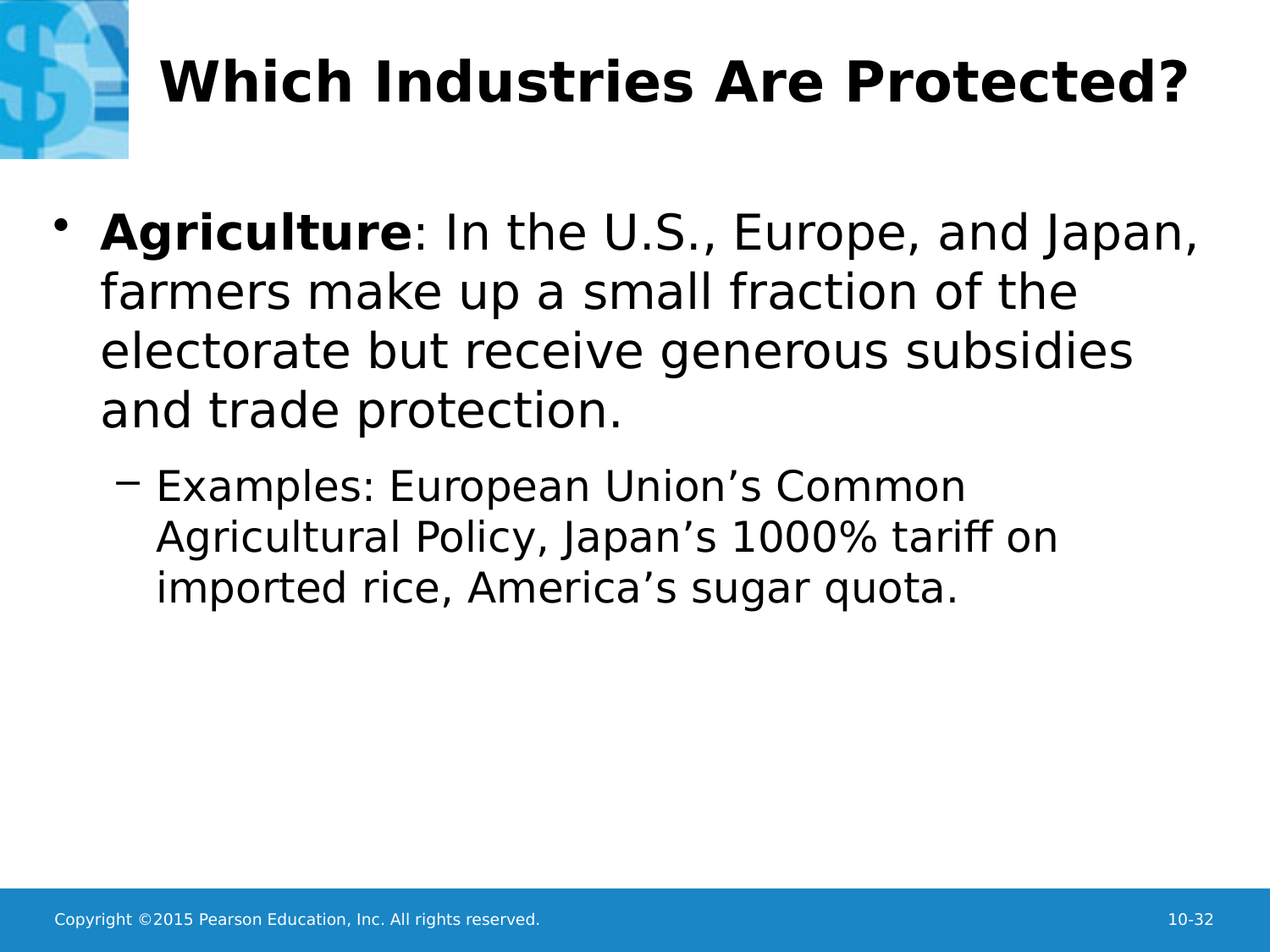

# Which Industries Are Protected?
Agriculture: In the U.S., Europe, and Japan, farmers make up a small fraction of the electorate but receive generous subsidies and trade protection.
Examples: European Union’s Common Agricultural Policy, Japan’s 1000% tariff on imported rice, America’s sugar quota.